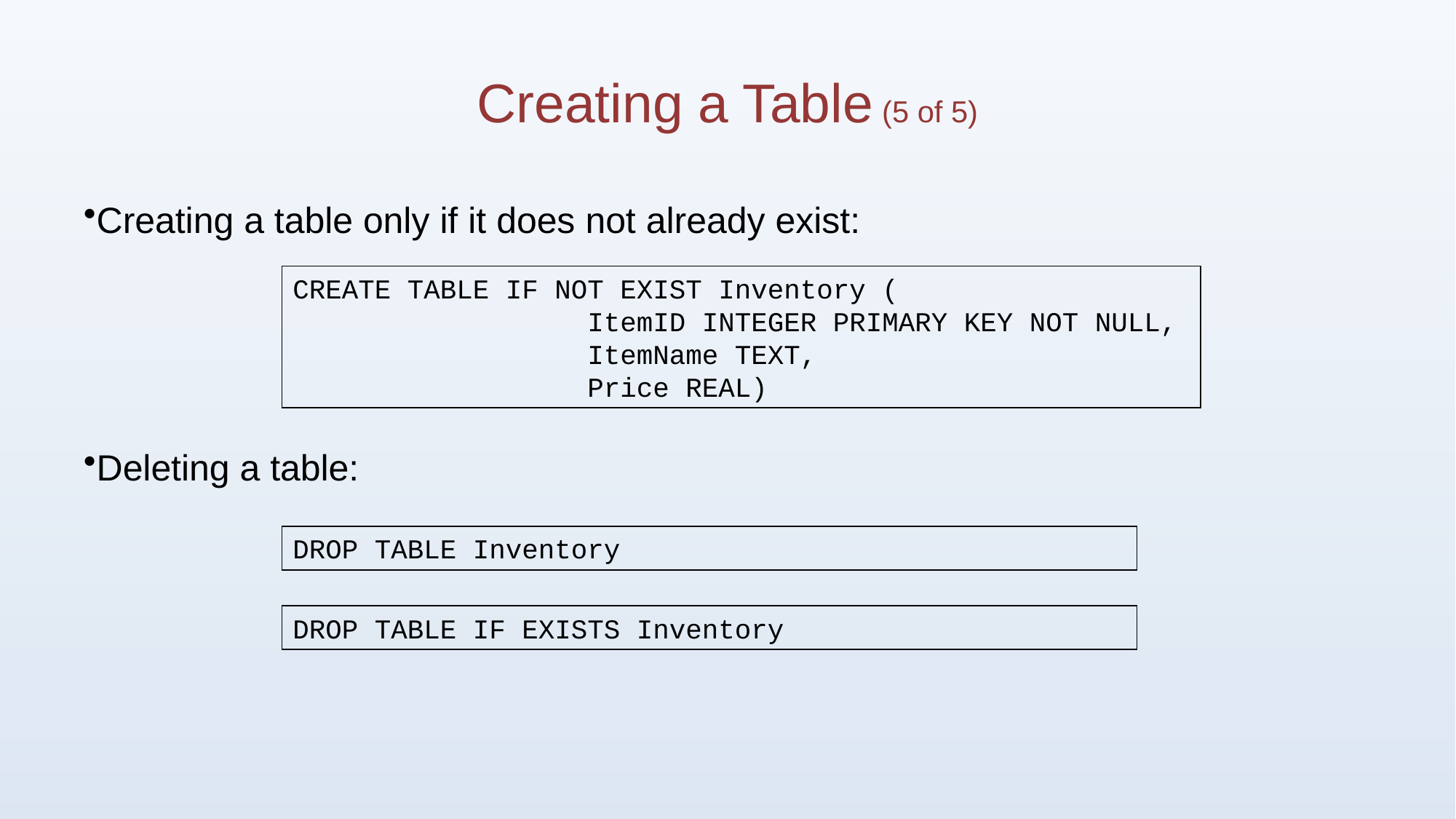

# Creating a Table (5 of 5)
Creating a table only if it does not already exist:

Deleting a table:

CREATE TABLE IF NOT EXIST Inventory (
                  ItemID INTEGER PRIMARY KEY NOT NULL,
                  ItemName TEXT,
                  Price REAL)
DROP TABLE Inventory
DROP TABLE IF EXISTS Inventory